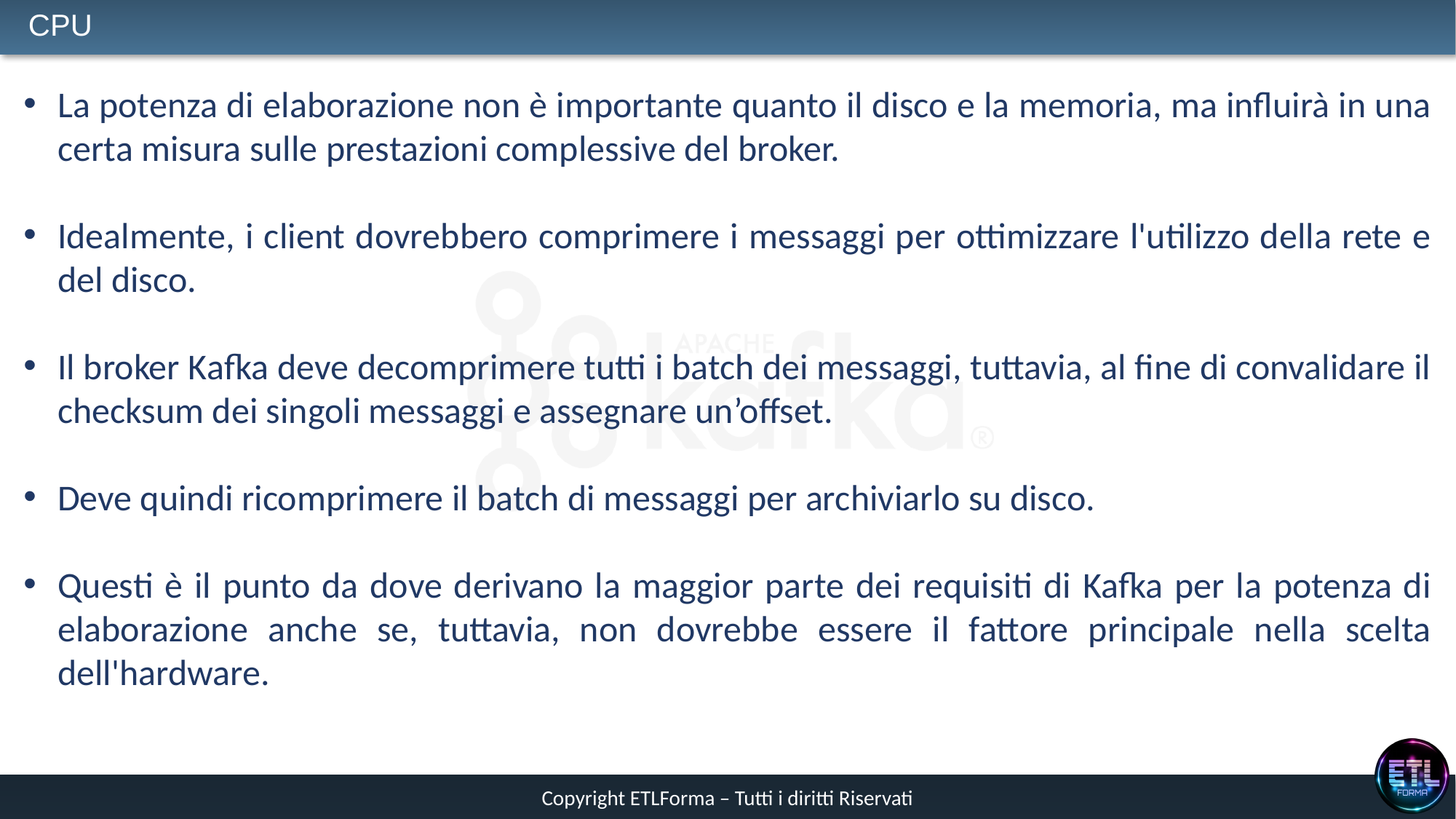

# CPU
La potenza di elaborazione non è importante quanto il disco e la memoria, ma influirà in una certa misura sulle prestazioni complessive del broker.

Idealmente, i client dovrebbero comprimere i messaggi per ottimizzare l'utilizzo della rete e del disco.

Il broker Kafka deve decomprimere tutti i batch dei messaggi, tuttavia, al fine di convalidare il checksum dei singoli messaggi e assegnare un’offset.

Deve quindi ricomprimere il batch di messaggi per archiviarlo su disco.

Questi è il punto da dove derivano la maggior parte dei requisiti di Kafka per la potenza di elaborazione anche se, tuttavia, non dovrebbe essere il fattore principale nella scelta dell'hardware.